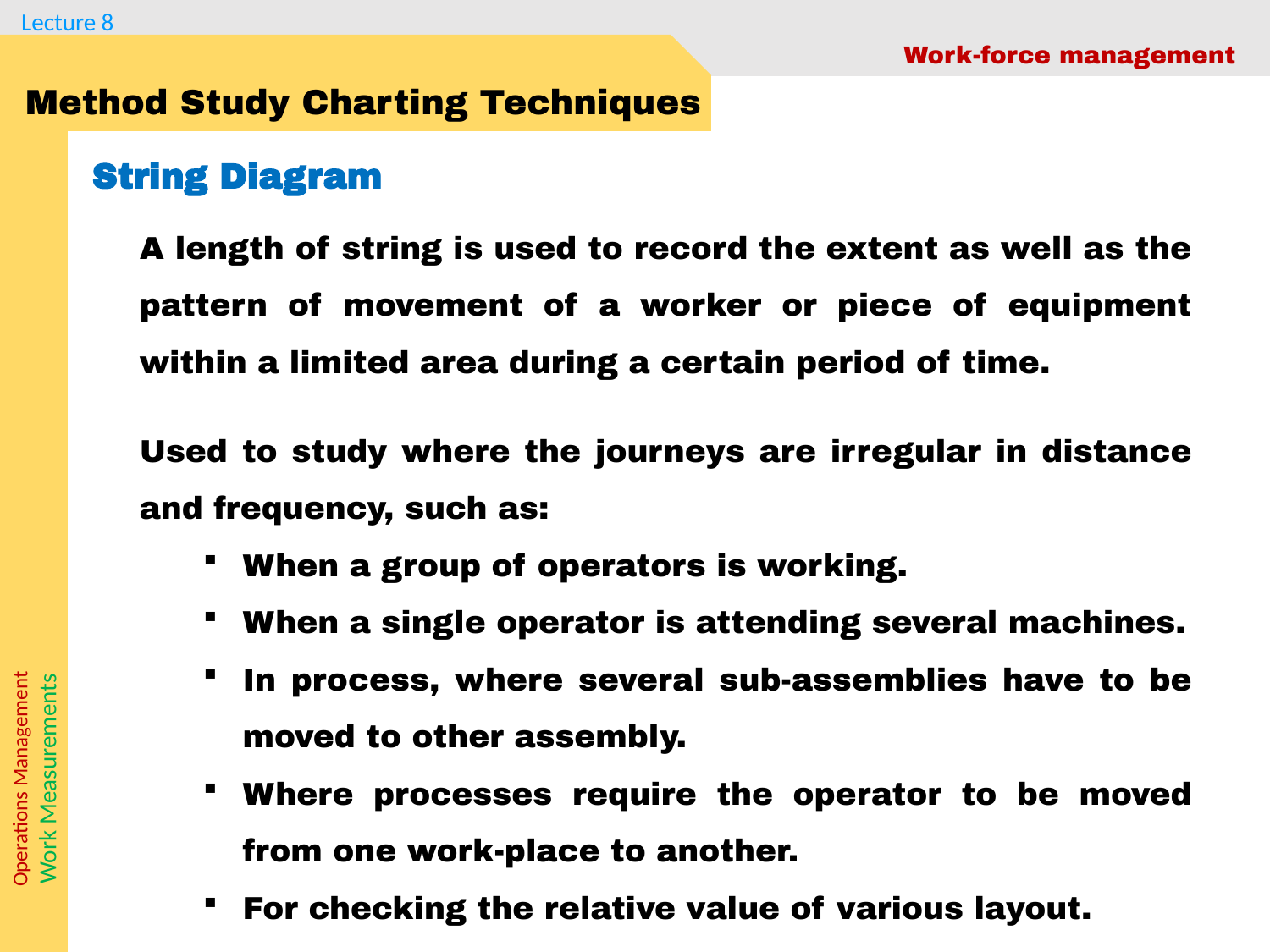

Work-force management
Method Study Charting Techniques
String Diagram
A length of string is used to record the extent as well as the pattern of movement of a worker or piece of equipment within a limited area during a certain period of time.

Used to study where the journeys are irregular in distance and frequency, such as:
When a group of operators is working.
When a single operator is attending several machines.
In process, where several sub-assemblies have to be moved to other assembly.
Where processes require the operator to be moved from one work-place to another.
For checking the relative value of various layout.